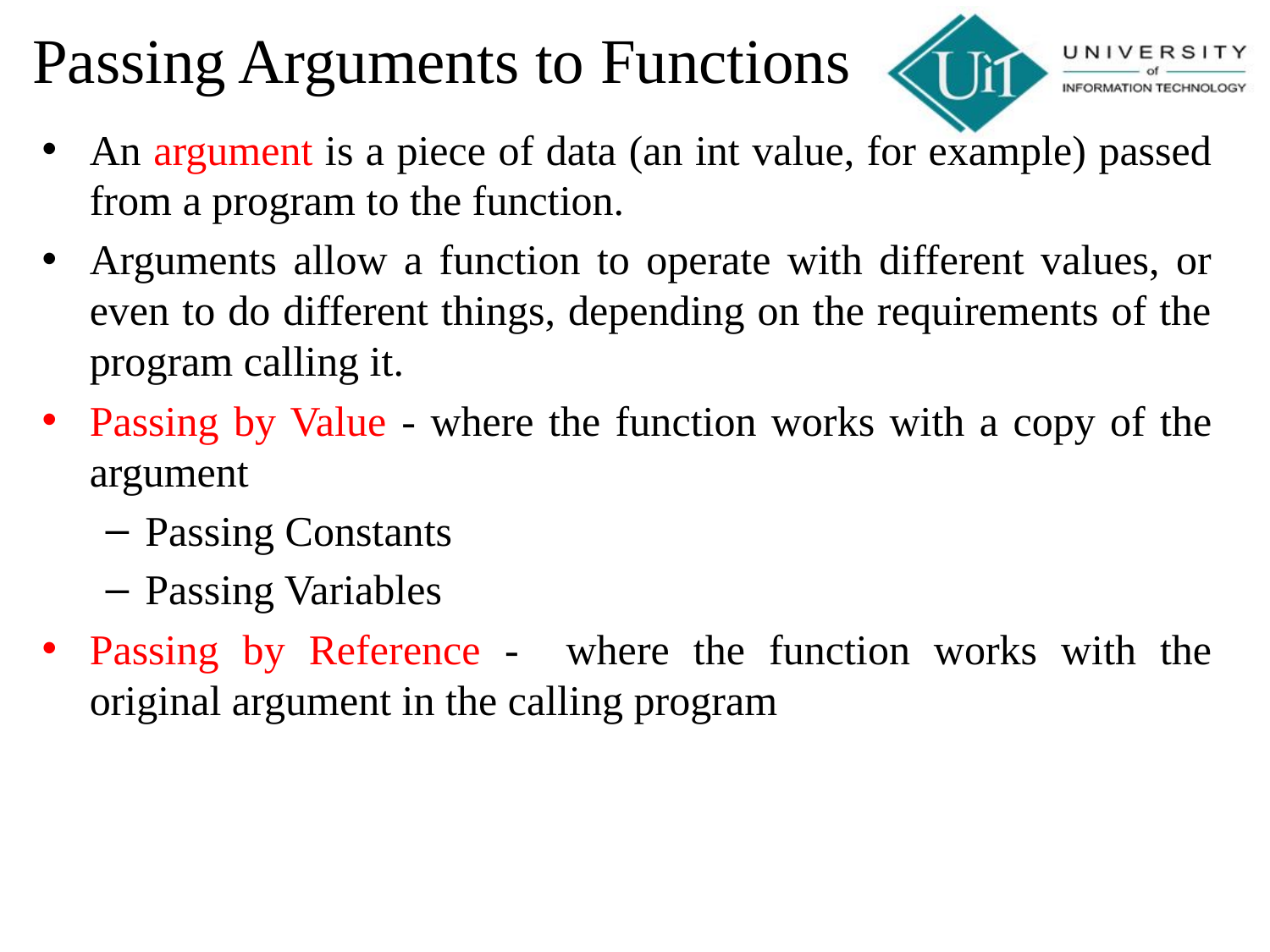

Passing Arguments to Functions
An argument is a piece of data (an int value, for example) passed from a program to the function.
Arguments allow a function to operate with different values, or even to do different things, depending on the requirements of the program calling it.
Passing by Value - where the function works with a copy of the argument
Passing Constants
Passing Variables
Passing by Reference -  where the function works with the original argument in the calling program